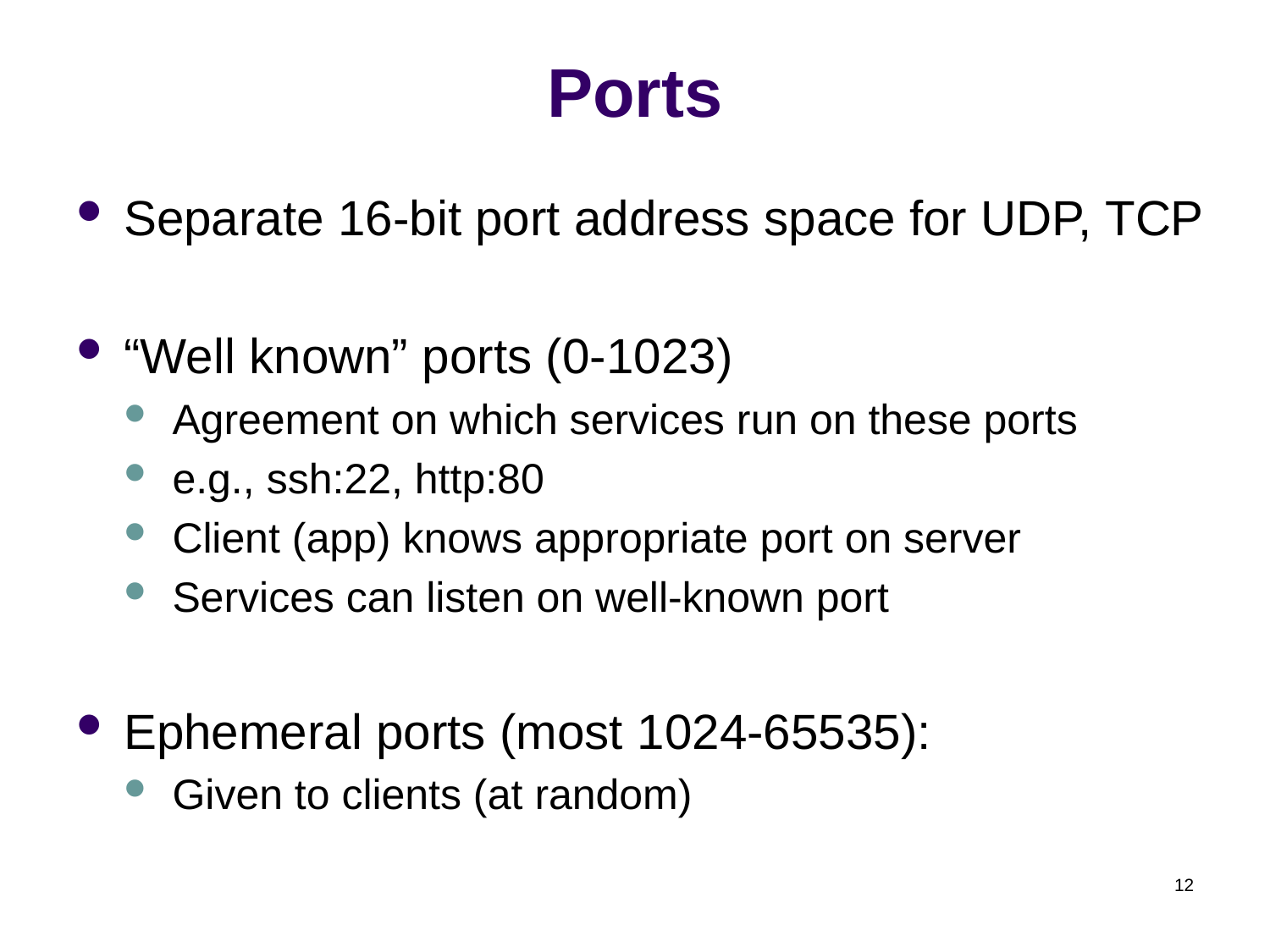

# Ports
Separate 16-bit port address space for UDP, TCP

“Well known” ports (0-1023)
Agreement on which services run on these ports
e.g., ssh:22, http:80
Client (app) knows appropriate port on server
Services can listen on well-known port

Ephemeral ports (most 1024-65535):
Given to clients (at random)

12